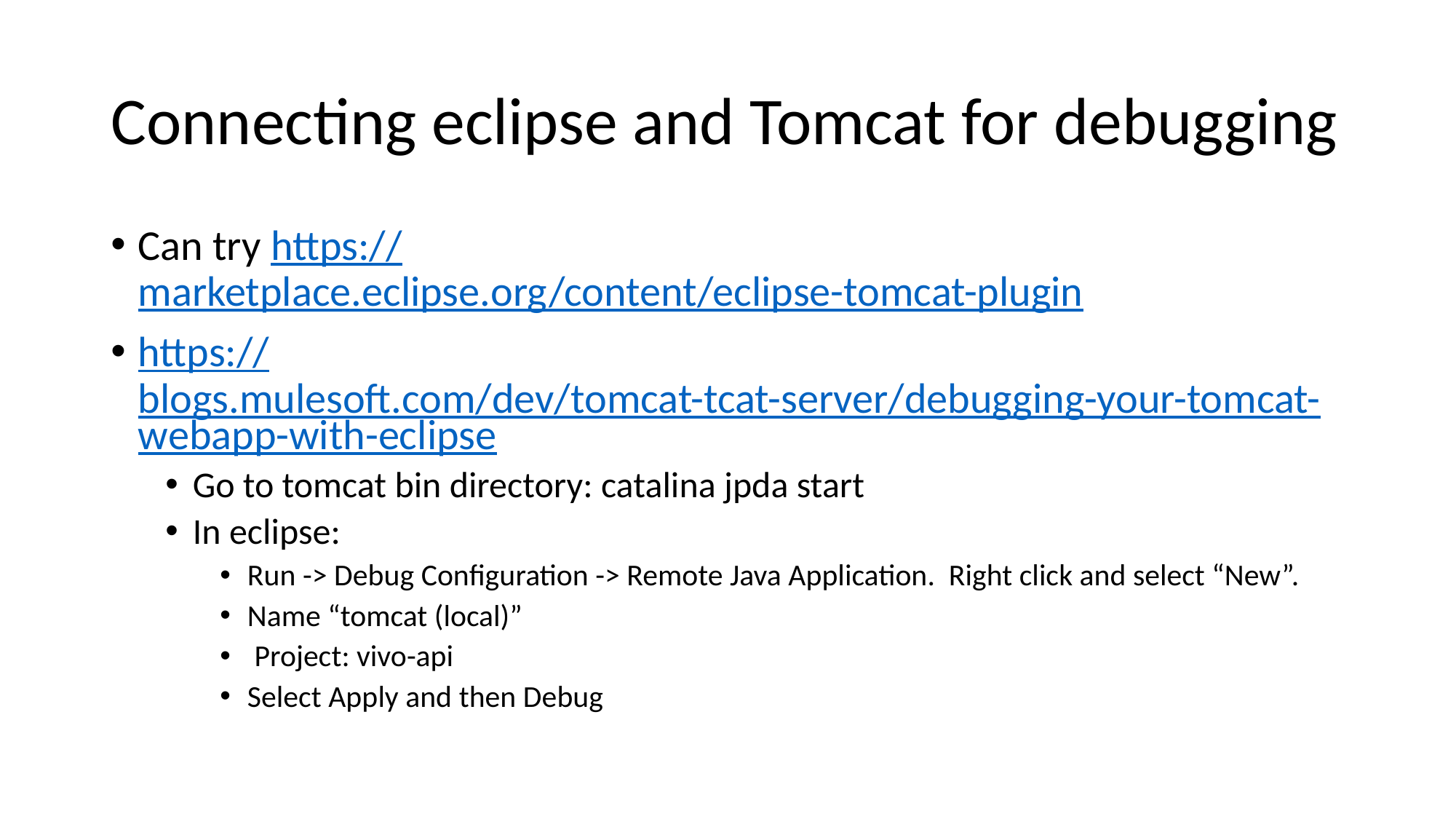

# Connecting eclipse and Tomcat for debugging
Can try https://marketplace.eclipse.org/content/eclipse-tomcat-plugin
https://blogs.mulesoft.com/dev/tomcat-tcat-server/debugging-your-tomcat-webapp-with-eclipse
Go to tomcat bin directory: catalina jpda start
In eclipse:
Run -> Debug Configuration -> Remote Java Application.  Right click and select “New”.
Name “tomcat (local)”
 Project: vivo-api
Select Apply and then Debug